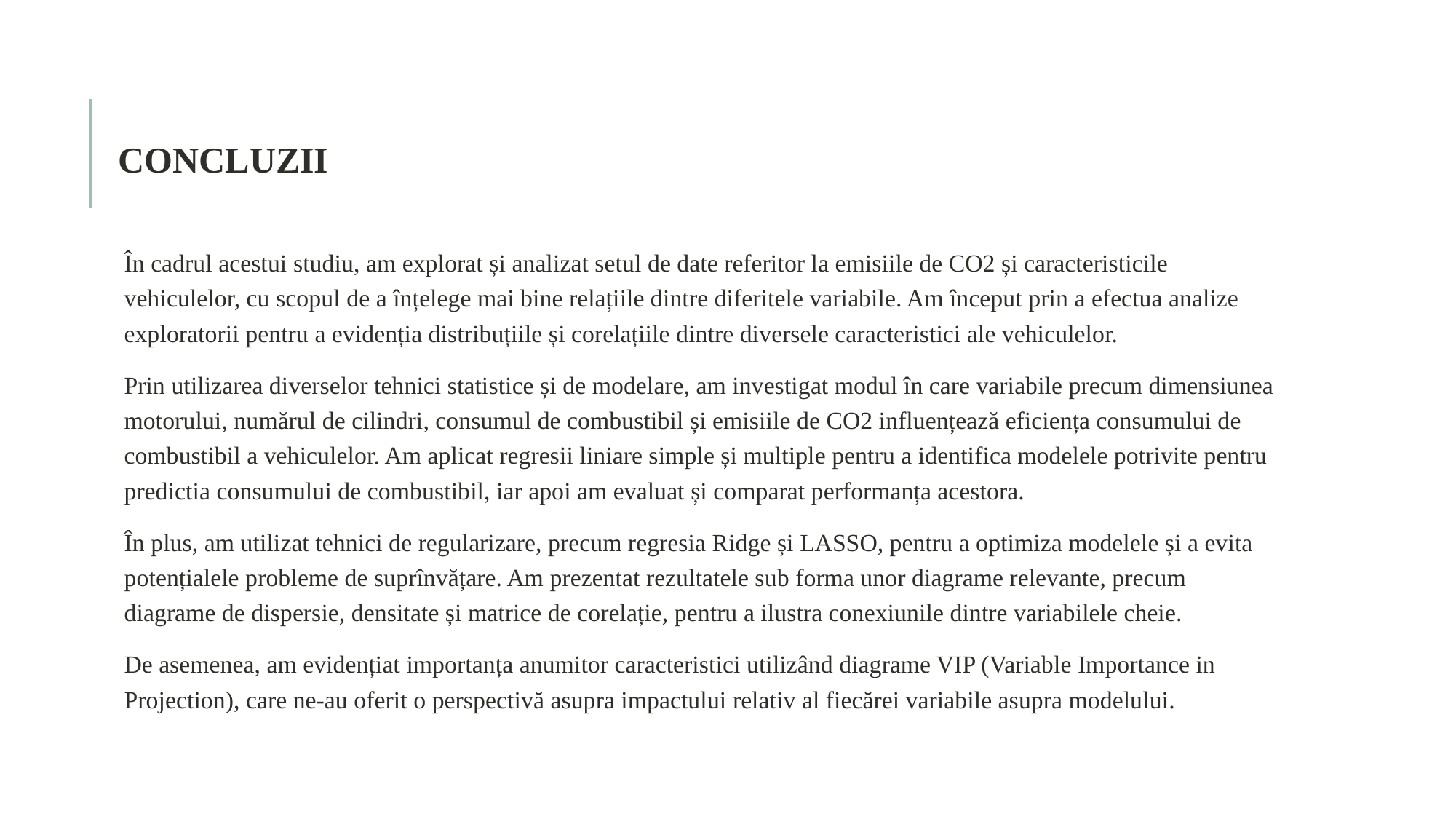

CONCLUZII
În cadrul acestui studiu, am explorat și analizat setul de date referitor la emisiile de CO2 și caracteristicile vehiculelor, cu scopul de a înțelege mai bine relațiile dintre diferitele variabile. Am început prin a efectua analize exploratorii pentru a evidenția distribuțiile și corelațiile dintre diversele caracteristici ale vehiculelor.
Prin utilizarea diverselor tehnici statistice și de modelare, am investigat modul în care variabile precum dimensiunea motorului, numărul de cilindri, consumul de combustibil și emisiile de CO2 influențează eficiența consumului de combustibil a vehiculelor. Am aplicat regresii liniare simple și multiple pentru a identifica modelele potrivite pentru predictia consumului de combustibil, iar apoi am evaluat și comparat performanța acestora.
În plus, am utilizat tehnici de regularizare, precum regresia Ridge și LASSO, pentru a optimiza modelele și a evita potențialele probleme de suprînvățare. Am prezentat rezultatele sub forma unor diagrame relevante, precum diagrame de dispersie, densitate și matrice de corelație, pentru a ilustra conexiunile dintre variabilele cheie.
De asemenea, am evidențiat importanța anumitor caracteristici utilizând diagrame VIP (Variable Importance in Projection), care ne-au oferit o perspectivă asupra impactului relativ al fiecărei variabile asupra modelului.